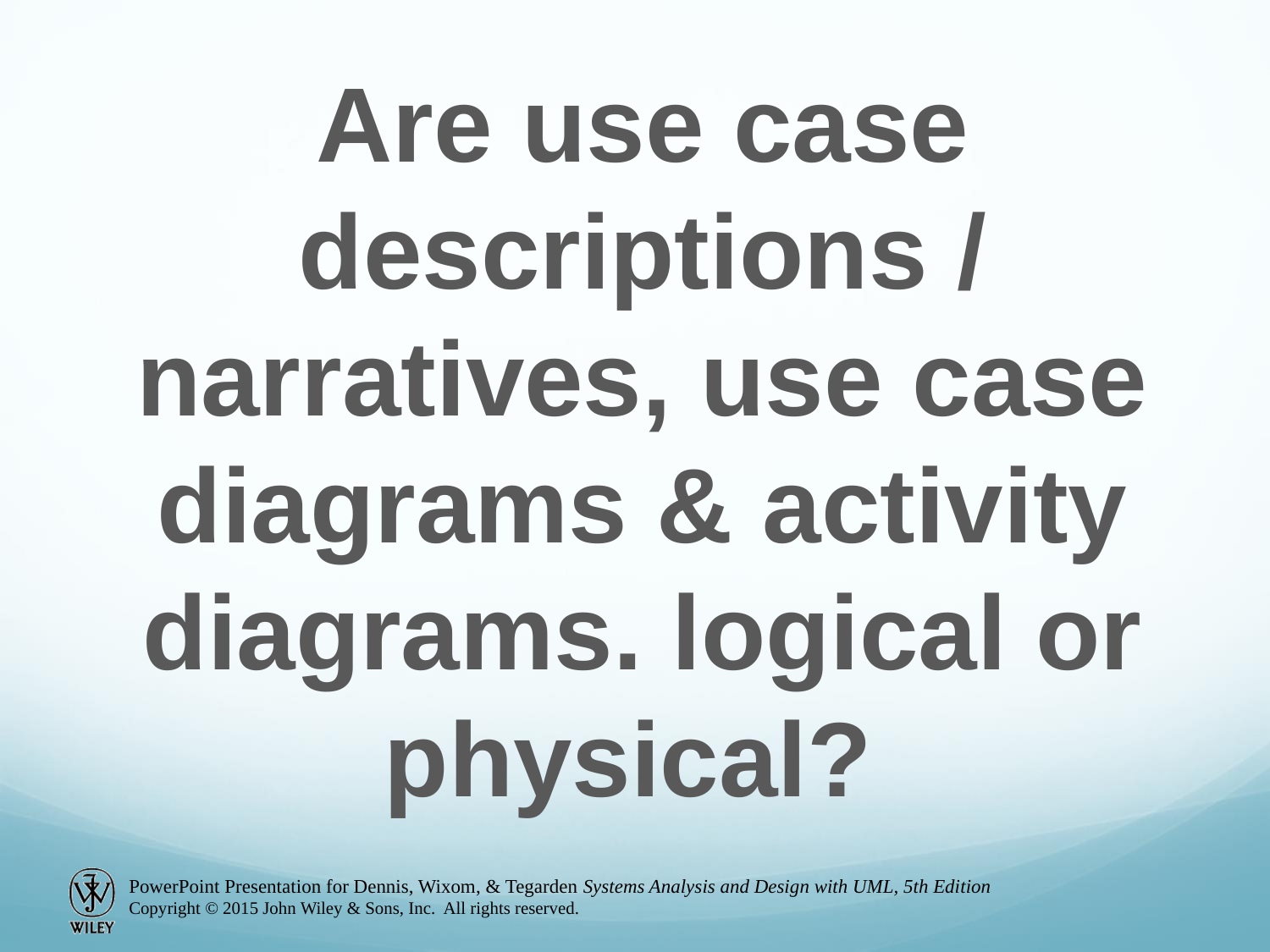

Are use case descriptions / narratives, use case diagrams & activity diagrams. logical or physical?